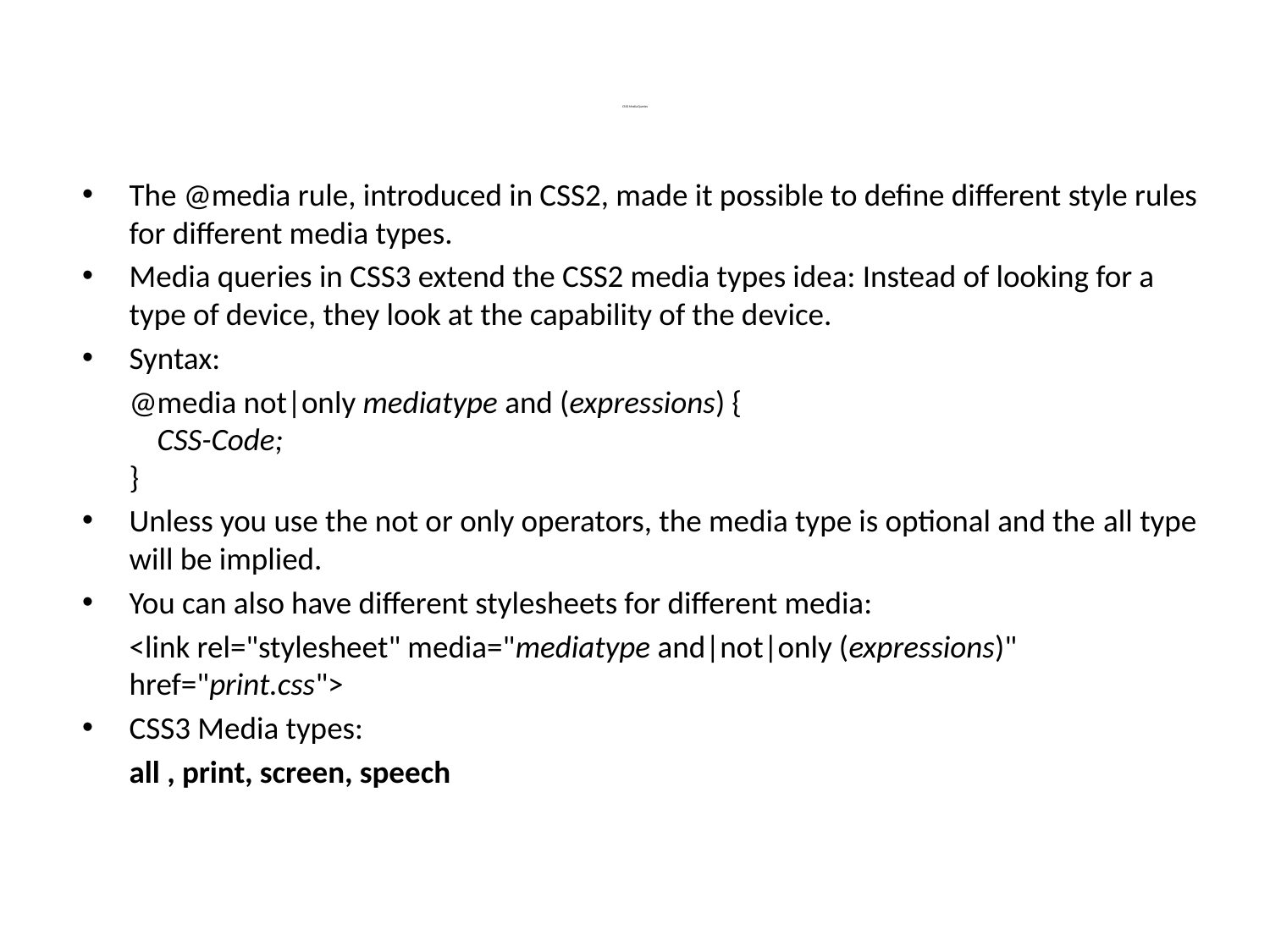

# CSS3 Media Queries
The @media rule, introduced in CSS2, made it possible to define different style rules for different media types.
Media queries in CSS3 extend the CSS2 media types idea: Instead of looking for a type of device, they look at the capability of the device.
Syntax:
	@media not|only mediatype and (expressions) {
    CSS-Code;
}
Unless you use the not or only operators, the media type is optional and the all type will be implied.
You can also have different stylesheets for different media:
	<link rel="stylesheet" media="mediatype and|not|only (expressions)" href="print.css">
CSS3 Media types:
	all , print, screen, speech